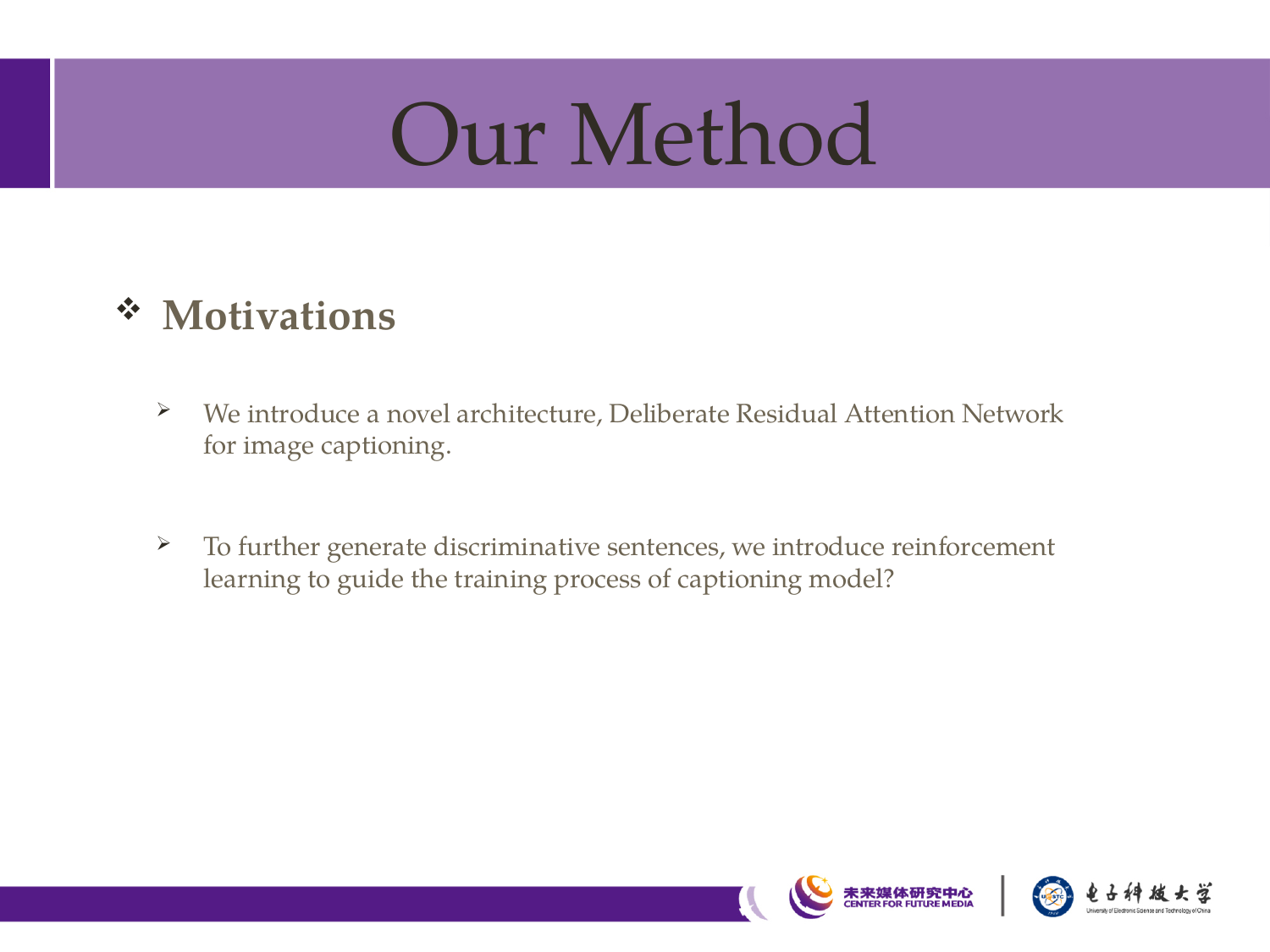

# Our Method
Motivations

We introduce a novel architecture, Deliberate Residual Attention Network for image captioning.

To further generate discriminative sentences, we introduce reinforcement learning to guide the training process of captioning model?